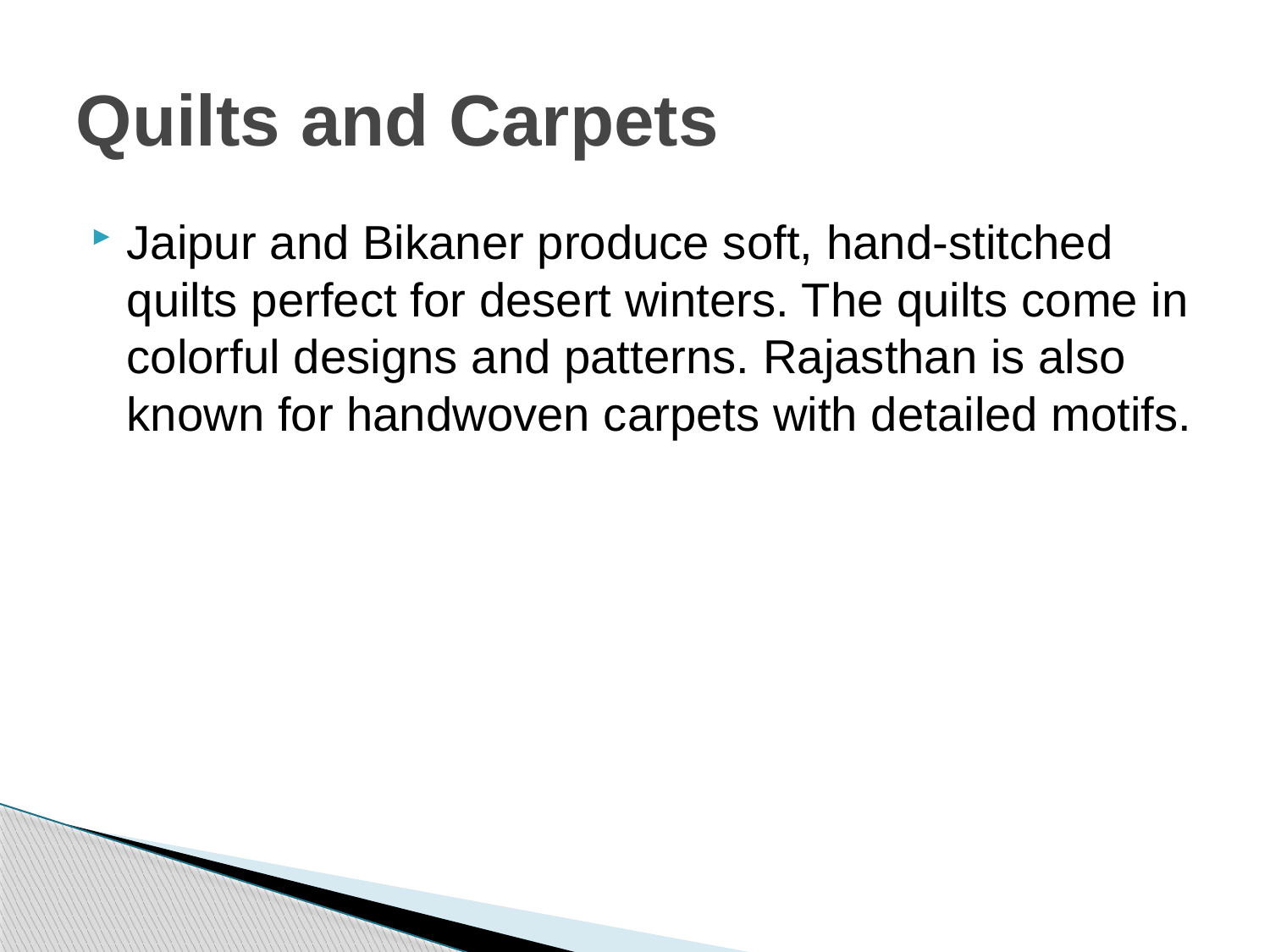

# Quilts and Carpets
Jaipur and Bikaner produce soft, hand-stitched quilts perfect for desert winters. The quilts come in colorful designs and patterns. Rajasthan is also known for handwoven carpets with detailed motifs.